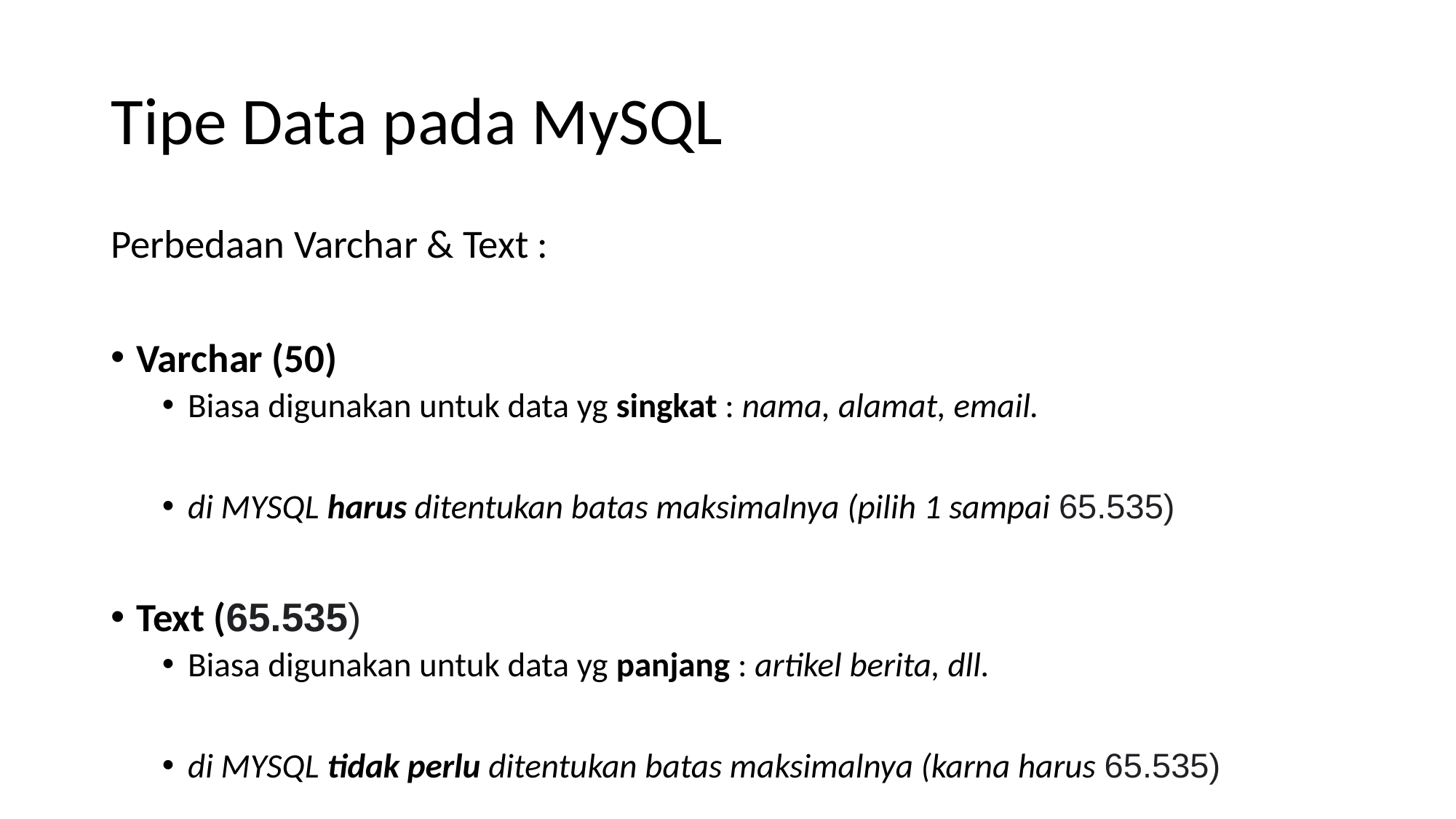

# Tipe Data pada MySQL
Perbedaan Varchar & Text :

Varchar (50)
Biasa digunakan untuk data yg singkat : nama, alamat, email.

di MYSQL harus ditentukan batas maksimalnya (pilih 1 sampai 65.535)

Text (65.535)
Biasa digunakan untuk data yg panjang : artikel berita, dll.

di MYSQL tidak perlu ditentukan batas maksimalnya (karna harus 65.535)